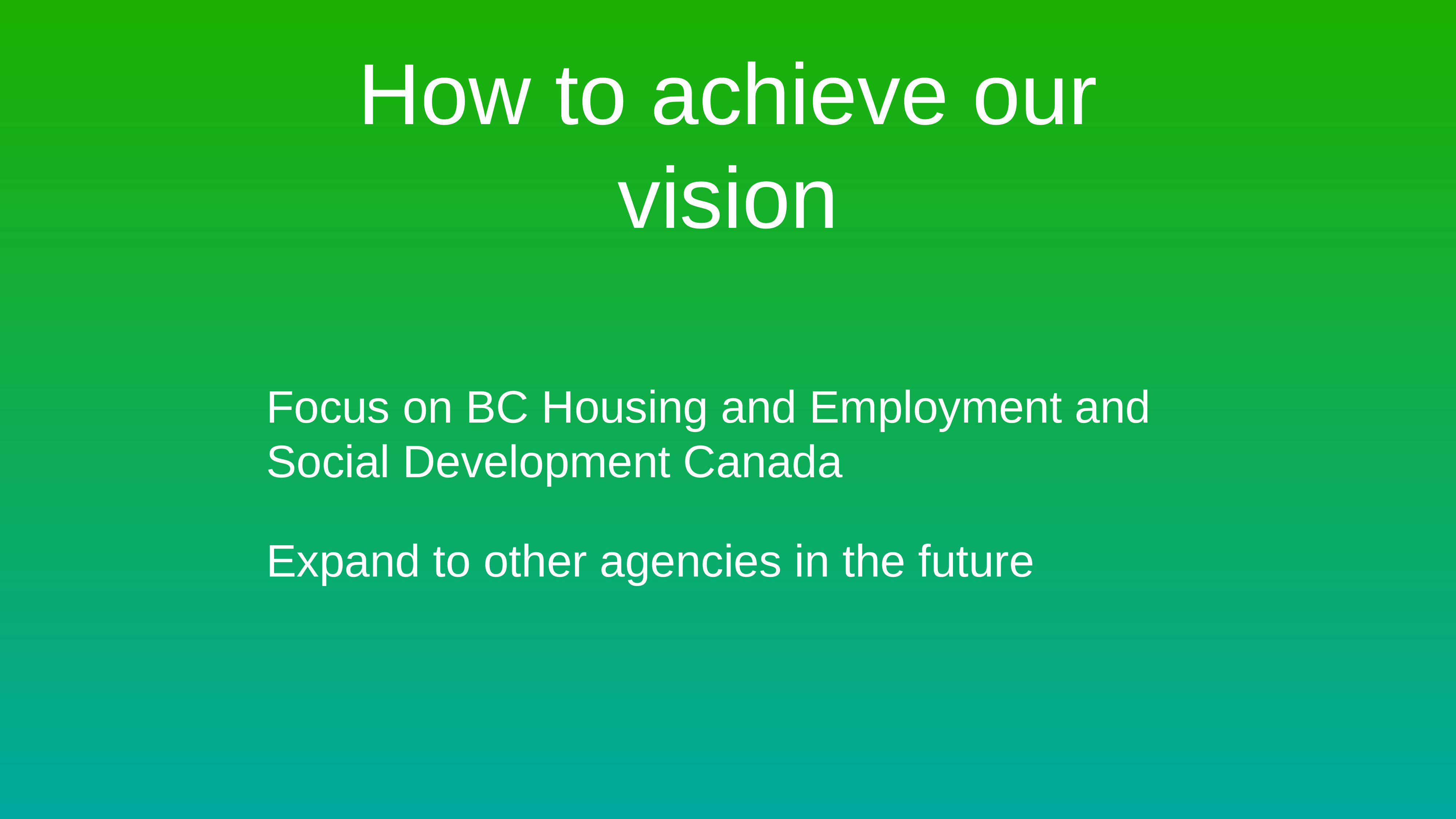

# How to achieve our vision
Focus on BC Housing and Employment and Social Development Canada
Expand to other agencies in the future